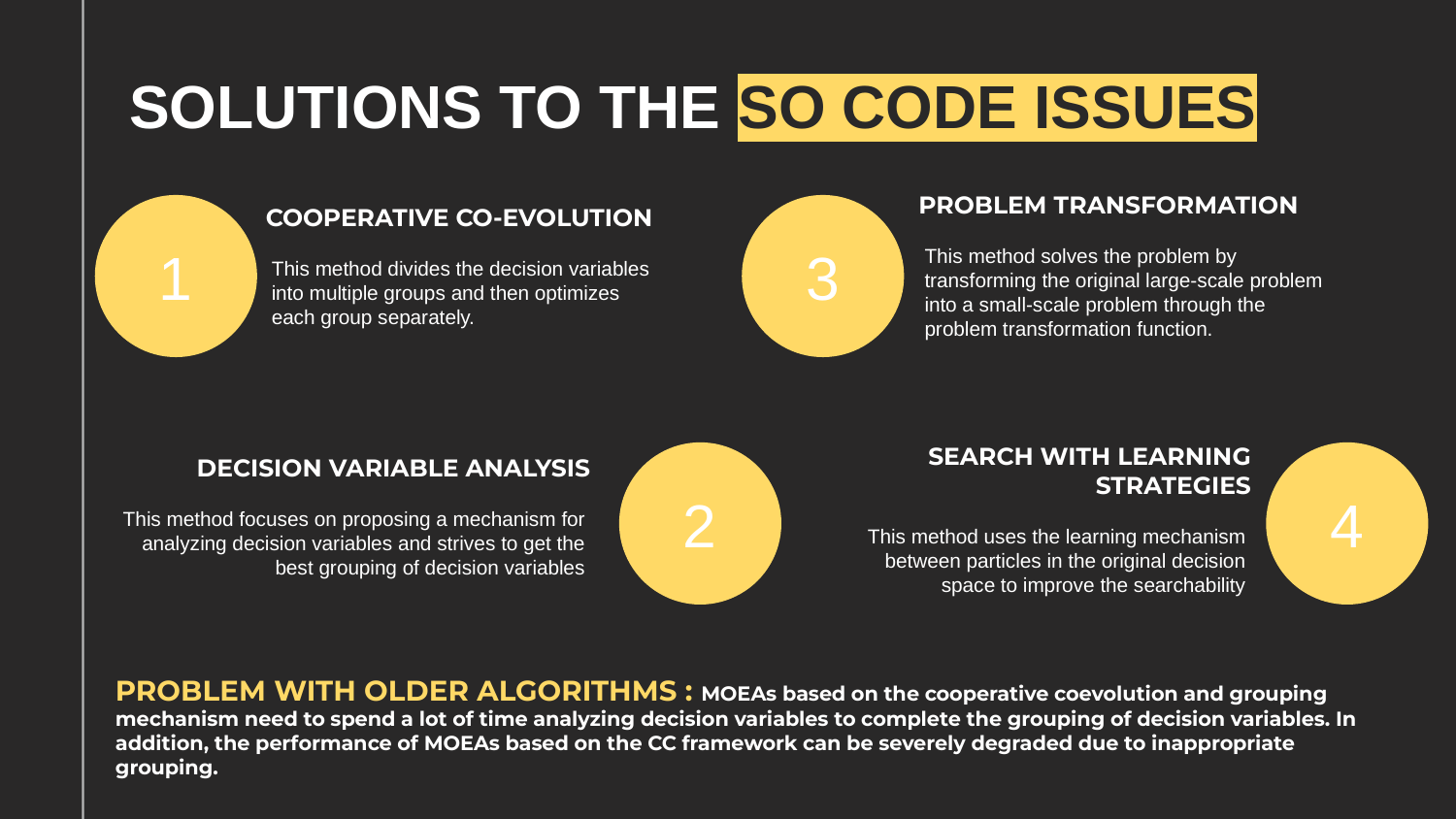

# SOLUTIONS TO THE SO CODE ISSUES
PROBLEM TRANSFORMATION
COOPERATIVE CO-EVOLUTION
1
3
This method solves the problem by transforming the original large-scale problem into a small-scale problem through the problem transformation function.
This method divides the decision variables into multiple groups and then optimizes each group separately.
SEARCH WITH LEARNING STRATEGIES
DECISION VARIABLE ANALYSIS
2
4
This method focuses on proposing a mechanism for analyzing decision variables and strives to get the best grouping of decision variables
This method uses the learning mechanism between particles in the original decision space to improve the searchability
PROBLEM WITH OLDER ALGORITHMS : MOEAs based on the cooperative coevolution and grouping mechanism need to spend a lot of time analyzing decision variables to complete the grouping of decision variables. In addition, the performance of MOEAs based on the CC framework can be severely degraded due to inappropriate grouping.